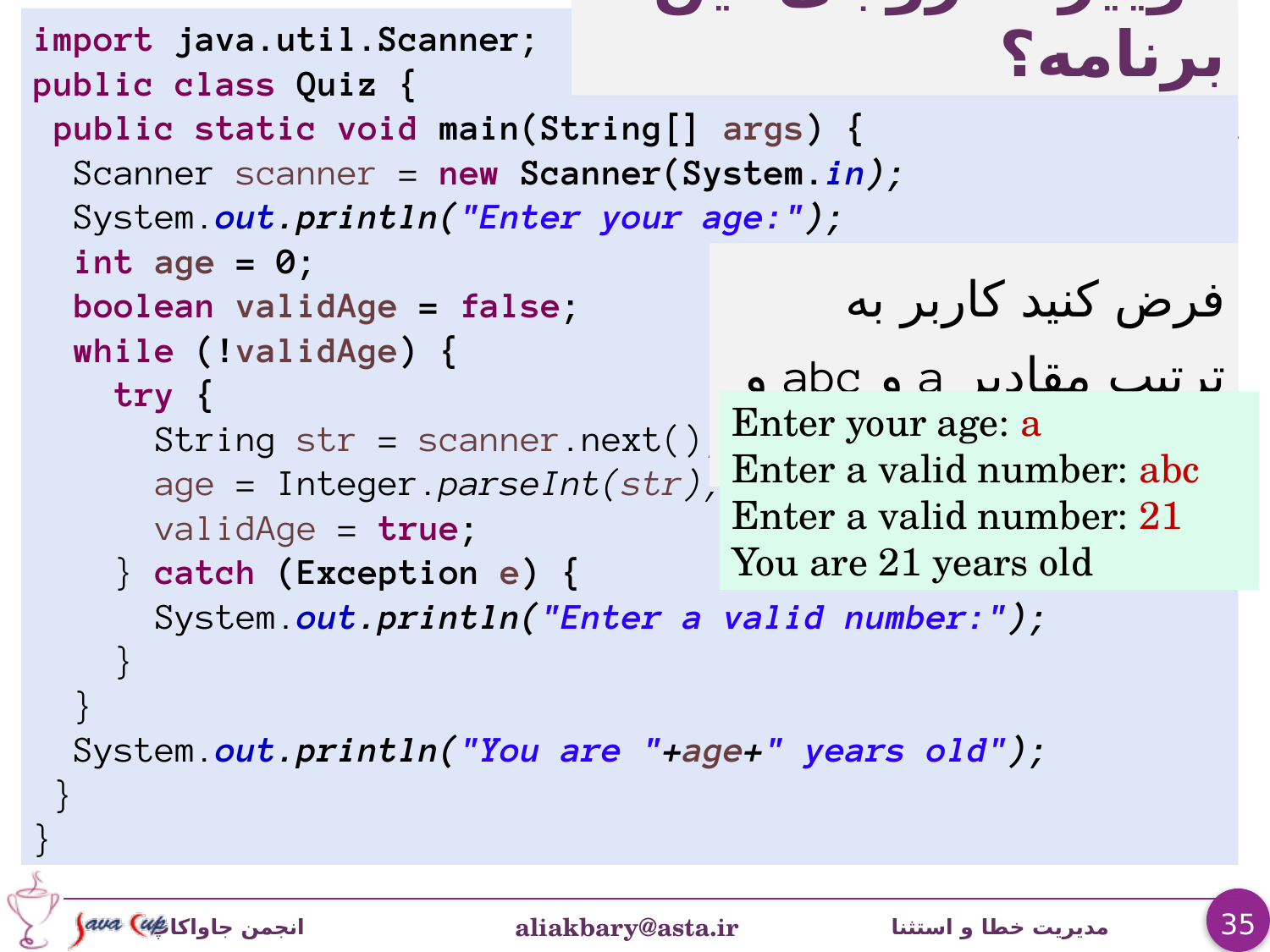

# کوییز: خروجی این برنامه؟
import java.util.Scanner;
public class Quiz {
 public static void main(String[] args) {
  Scanner scanner = new Scanner(System.in);
  System.out.println("Enter your age:");
  int age = 0;
  boolean validAge = false;
  while (!validAge) {
    try {
      String str = scanner.next();
      age = Integer.parseInt(str);
      validAge = true;
    } catch (Exception e) {
      System.out.println("Enter a valid number:");
    }
  }
  System.out.println("You are "+age+" years old");
 }
}
فرض کنید کاربر به ترتیب مقادیر a و abc و 21 را وارد کند
Enter your age: a
Enter a valid number: abc
Enter a valid number: 21
You are 21 years old